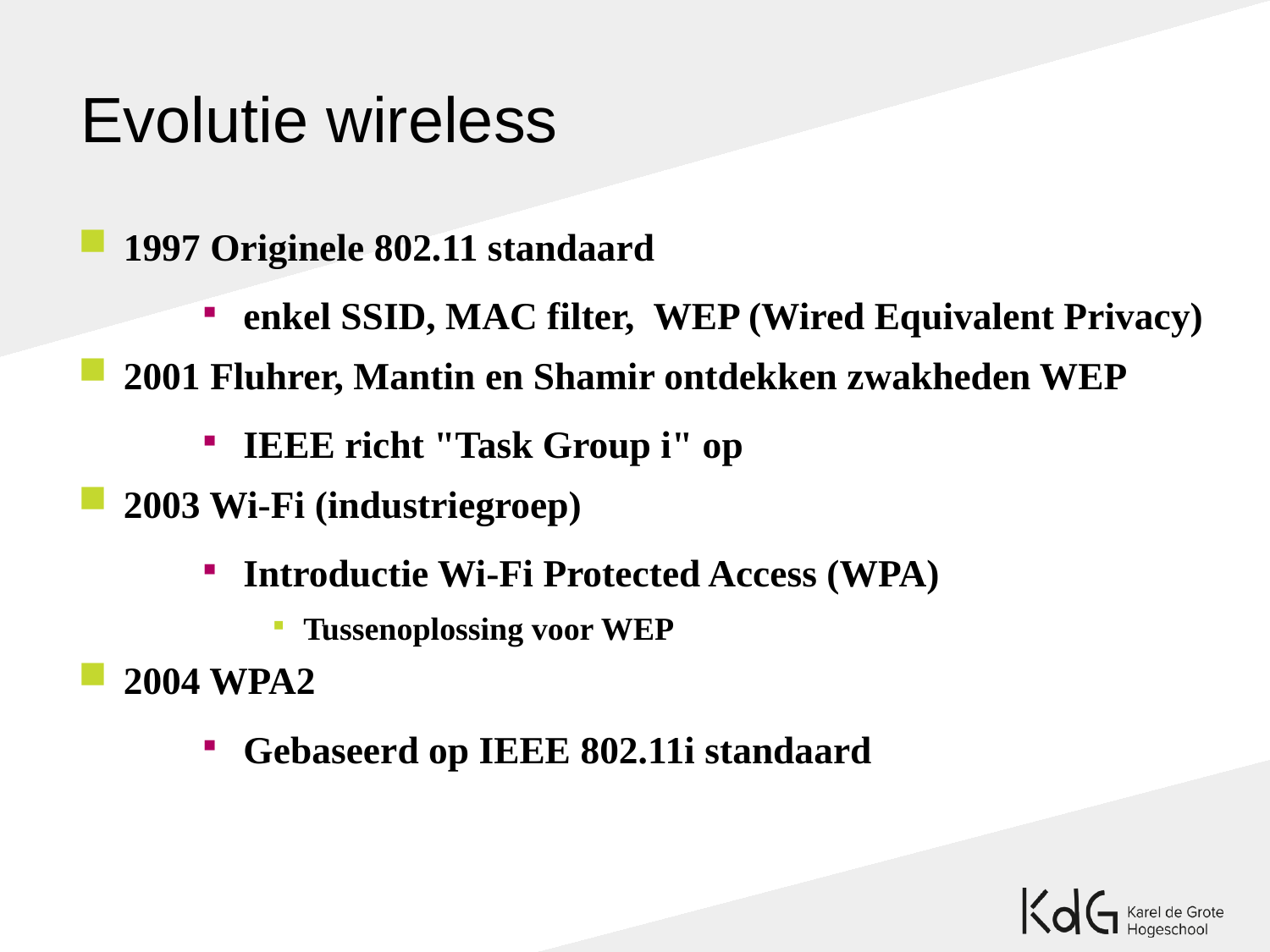

Evolutie wireless
1997 Originele 802.11 standaard
enkel SSID, MAC filter,  WEP (Wired Equivalent Privacy)
2001 Fluhrer, Mantin en Shamir ontdekken zwakheden WEP
IEEE richt "Task Group i" op
2003 Wi-Fi (industriegroep)
Introductie Wi-Fi Protected Access (WPA)
Tussenoplossing voor WEP
2004 WPA2
Gebaseerd op IEEE 802.11i standaard